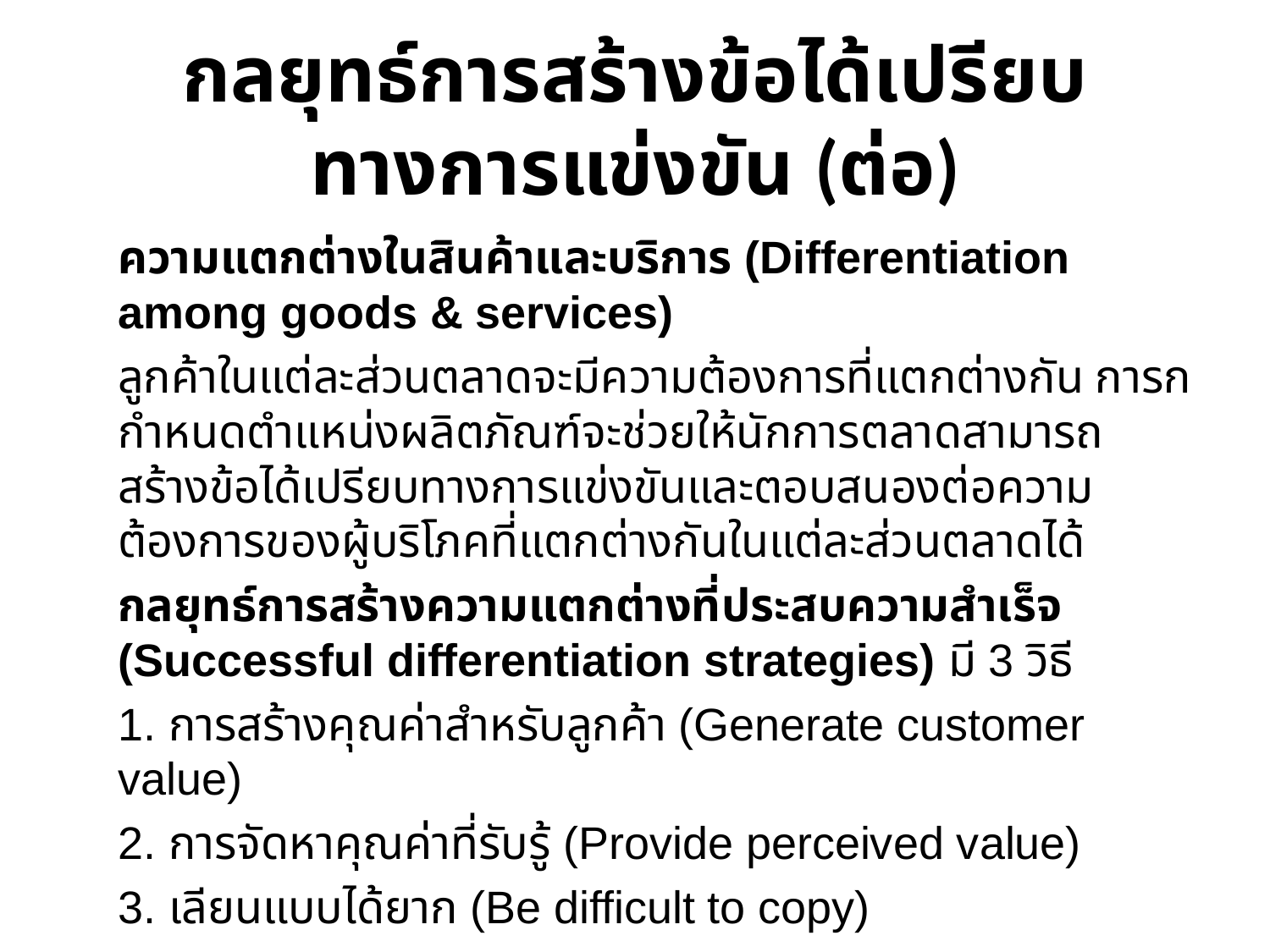

# กลยุทธ์การสร้างข้อได้เปรียบทางการแข่งขัน (ต่อ)
		ความแตกต่างในสินค้าและบริการ (Differentiation among goods & services)
		ลูกค้าในแต่ละส่วนตลาดจะมีความต้องการที่แตกต่างกัน การกกำหนดตำแหน่งผลิตภัณฑ์จะช่วยให้นักการตลาดสามารถสร้างข้อได้เปรียบทางการแข่งขันและตอบสนองต่อความต้องการของผู้บริโภคที่แตกต่างกันในแต่ละส่วนตลาดได้
		กลยุทธ์การสร้างความแตกต่างที่ประสบความสำเร็จ (Successful differentiation strategies) มี 3 วิธี
		1. การสร้างคุณค่าสำหรับลูกค้า (Generate customer value)
		2. การจัดหาคุณค่าที่รับรู้ (Provide perceived value)
		3. เลียนแบบได้ยาก (Be difficult to copy)